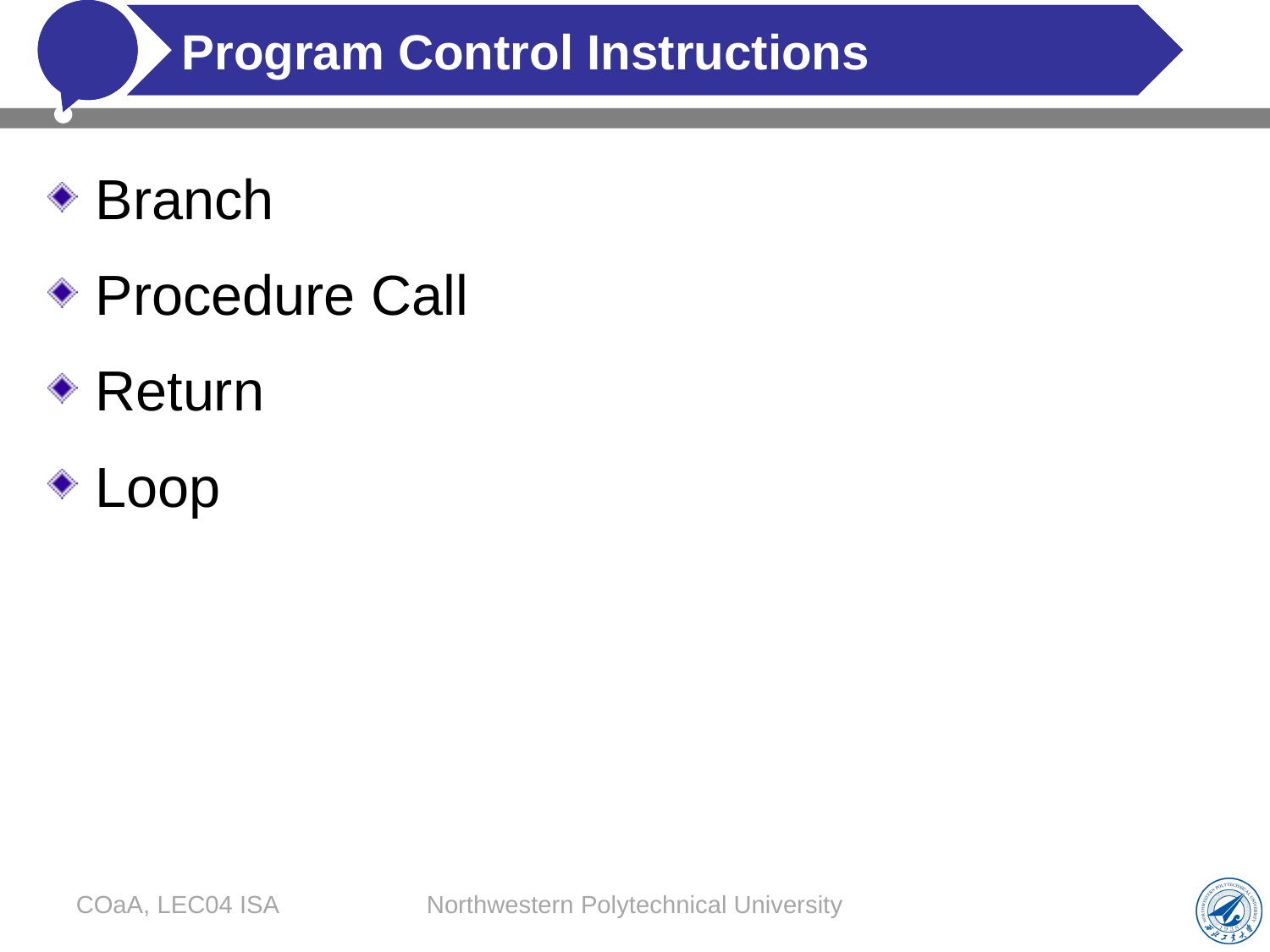

# Program Control Instructions

Branch
Procedure Call
Return
Loop

COaA, LEC04 ISA
Northwestern Polytechnical University
34